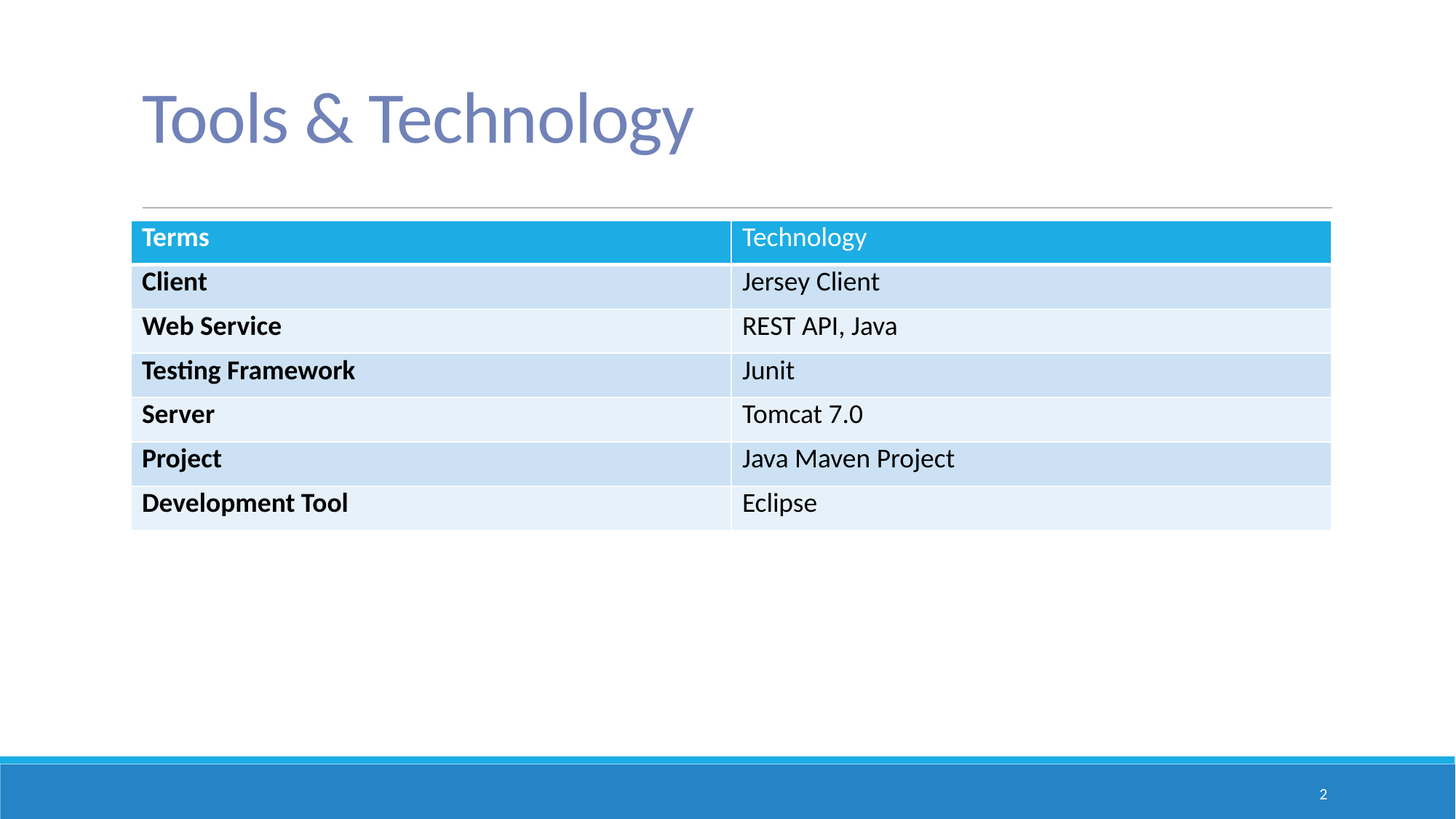

# Tools & Technology
| Terms | Technology |
| --- | --- |
| Client | Jersey Client |
| Web Service | REST API, Java |
| Testing Framework | Junit |
| Server | Tomcat 7.0 |
| Project | Java Maven Project |
| Development Tool | Eclipse |
2